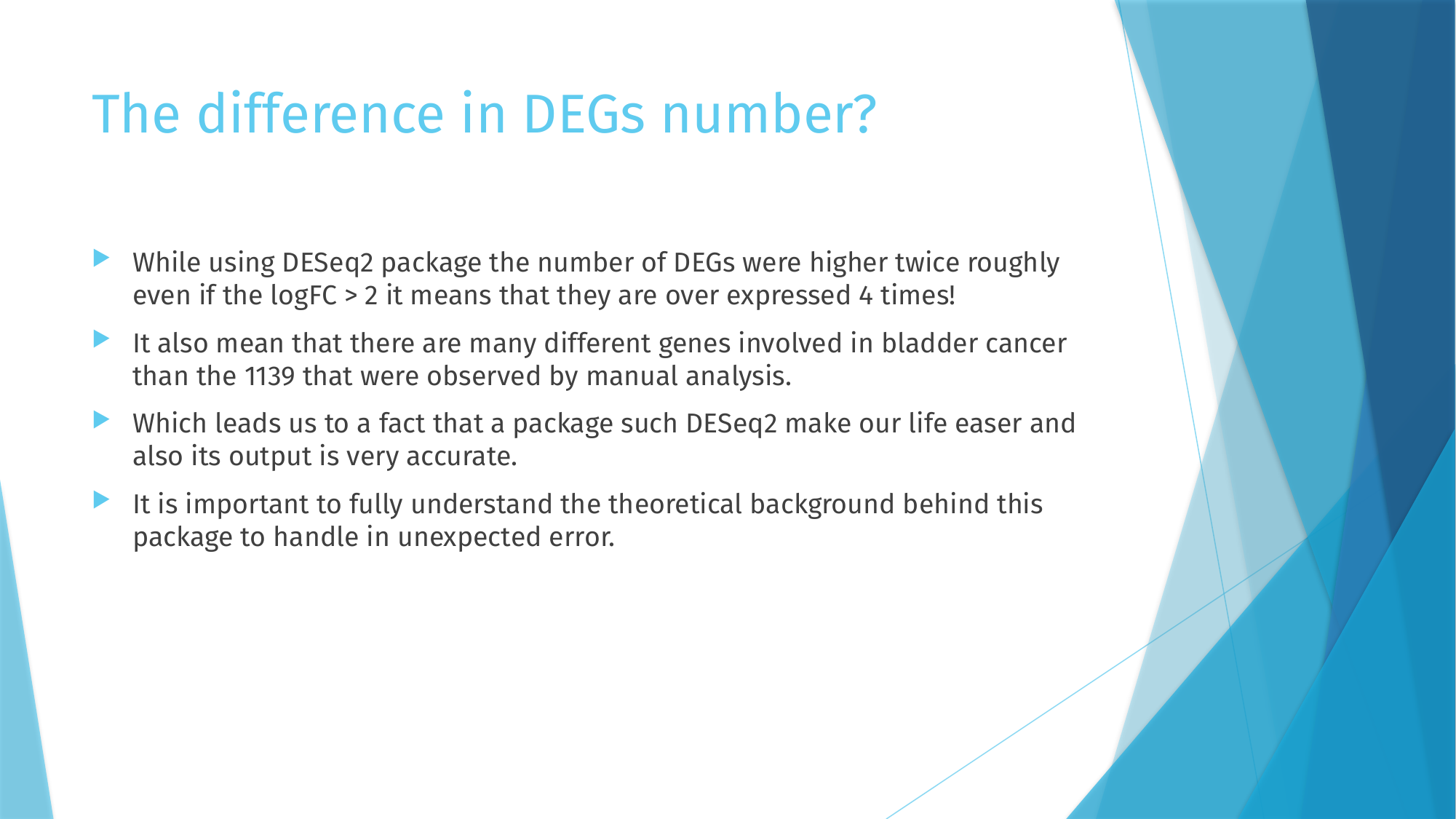

# The difference in DEGs number?
While using DESeq2 package the number of DEGs were higher twice roughly even if the logFC > 2 it means that they are over expressed 4 times!
It also mean that there are many different genes involved in bladder cancer than the 1139 that were observed by manual analysis.
Which leads us to a fact that a package such DESeq2 make our life easer and also its output is very accurate.
It is important to fully understand the theoretical background behind this package to handle in unexpected error.